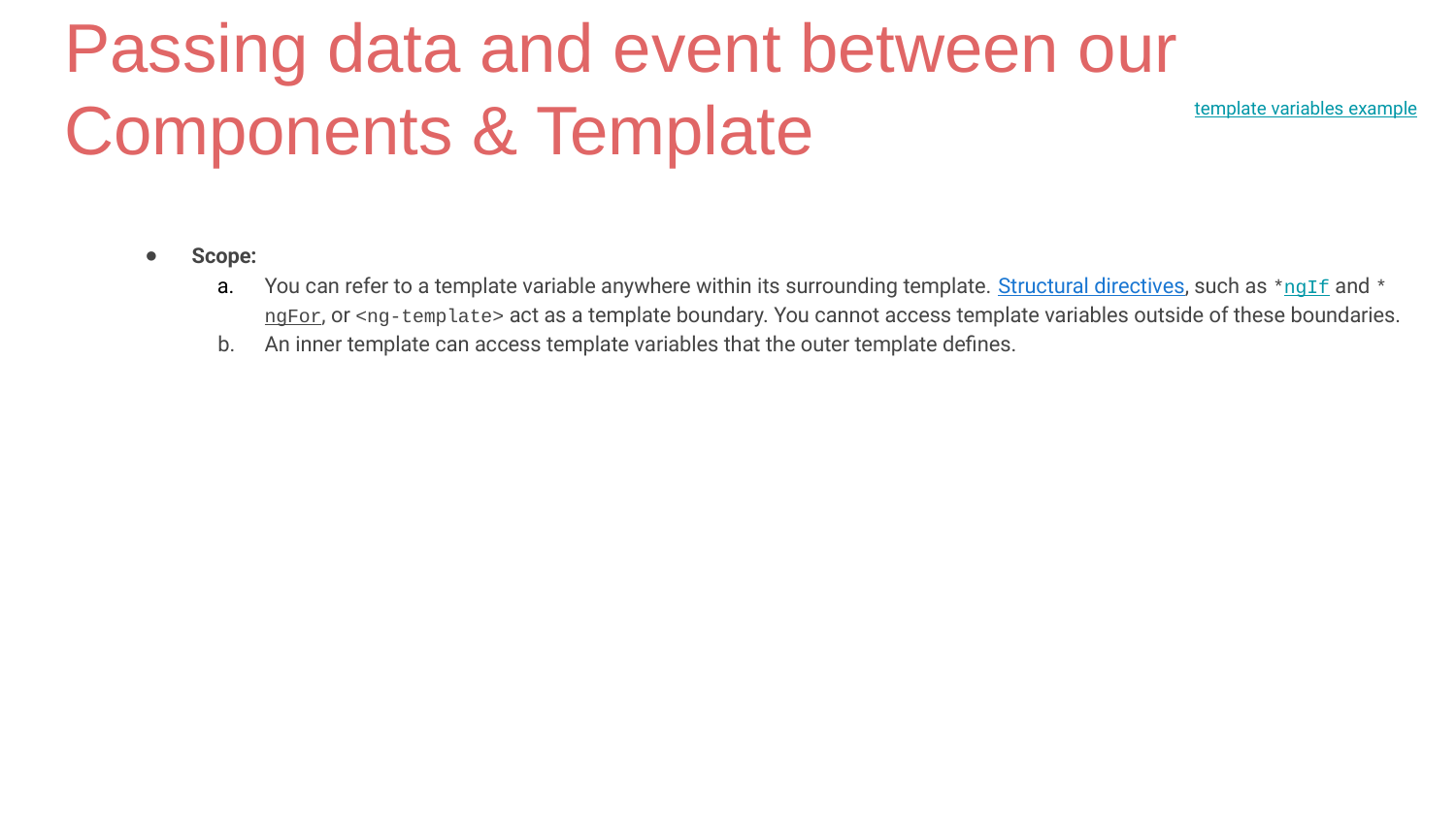

# Passing data and event between our Components & Template
template variables example
Scope:
You can refer to a template variable anywhere within its surrounding template. Structural directives, such as *ngIf and *ngFor, or <ng-template> act as a template boundary. You cannot access template variables outside of these boundaries.
An inner template can access template variables that the outer template defines.